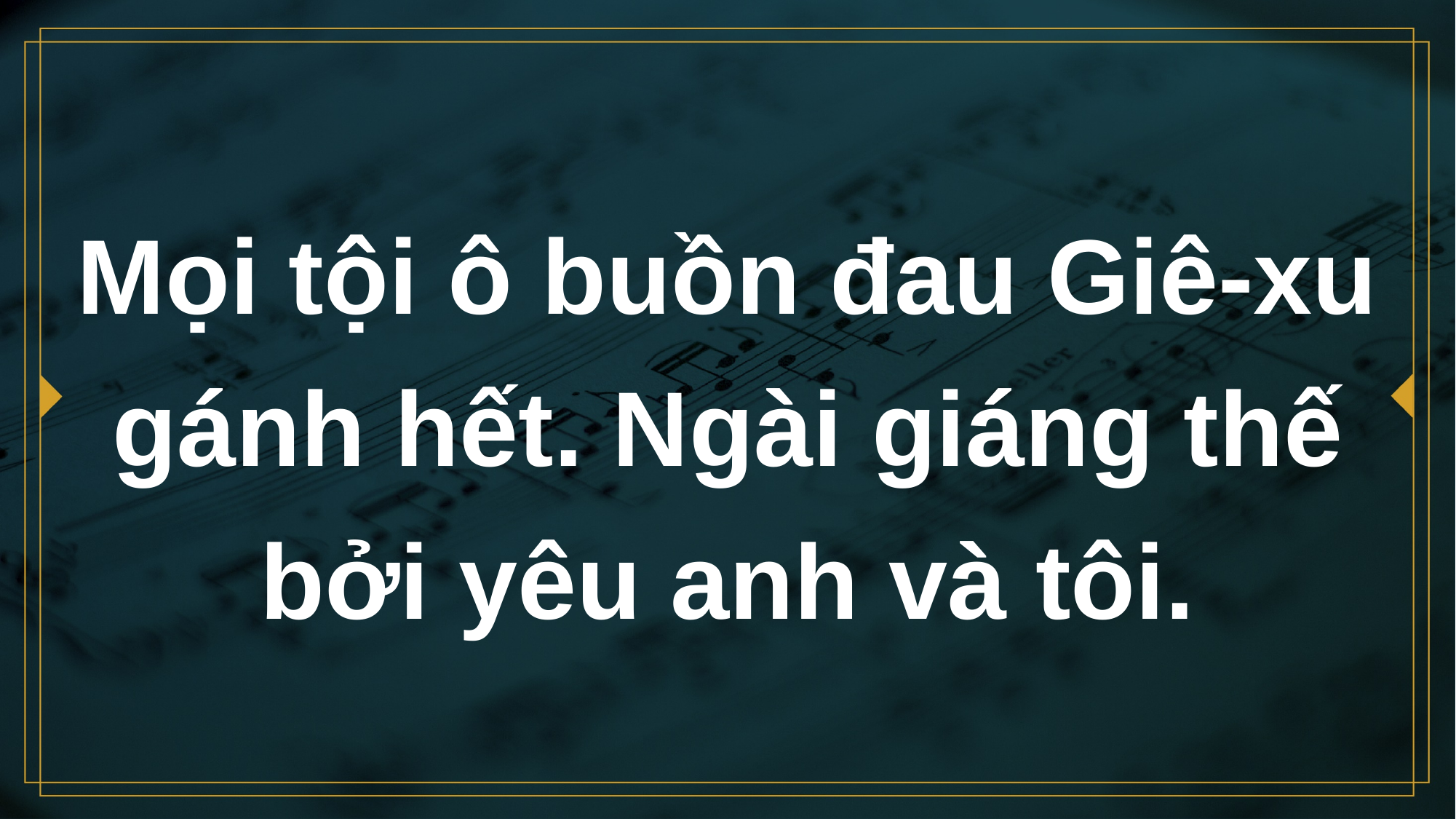

# Mọi tội ô buồn đau Giê-xu gánh hết. Ngài giáng thế bởi yêu anh và tôi.